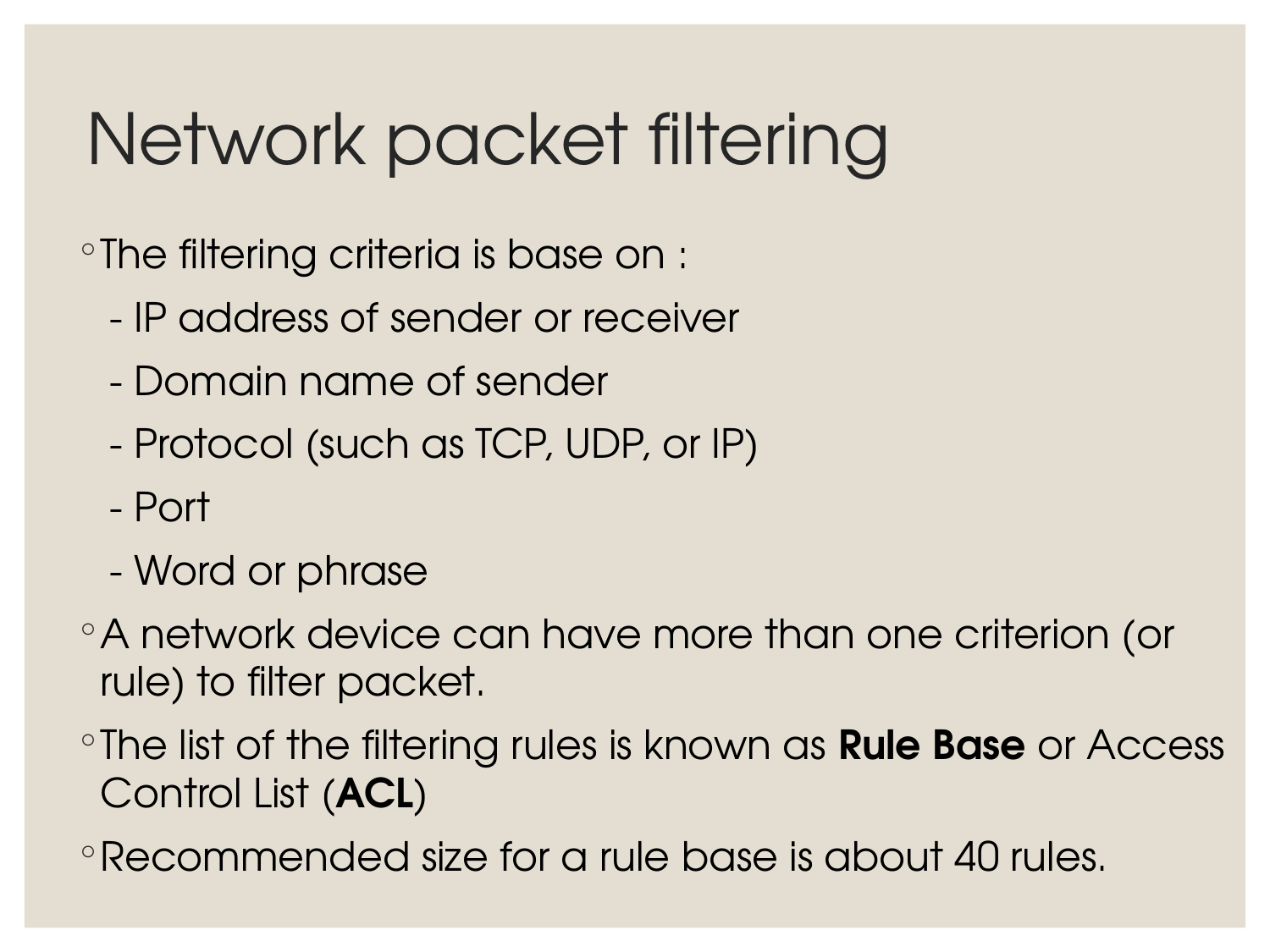

# Network packet filtering
The filtering criteria is base on :
   - IP address of sender or receiver
   - Domain name of sender
   - Protocol (such as TCP, UDP, or IP)
   - Port
   - Word or phrase
A network device can have more than one criterion (or rule) to filter packet.
The list of the filtering rules is known as Rule Base or Access Control List (ACL)
Recommended size for a rule base is about 40 rules.